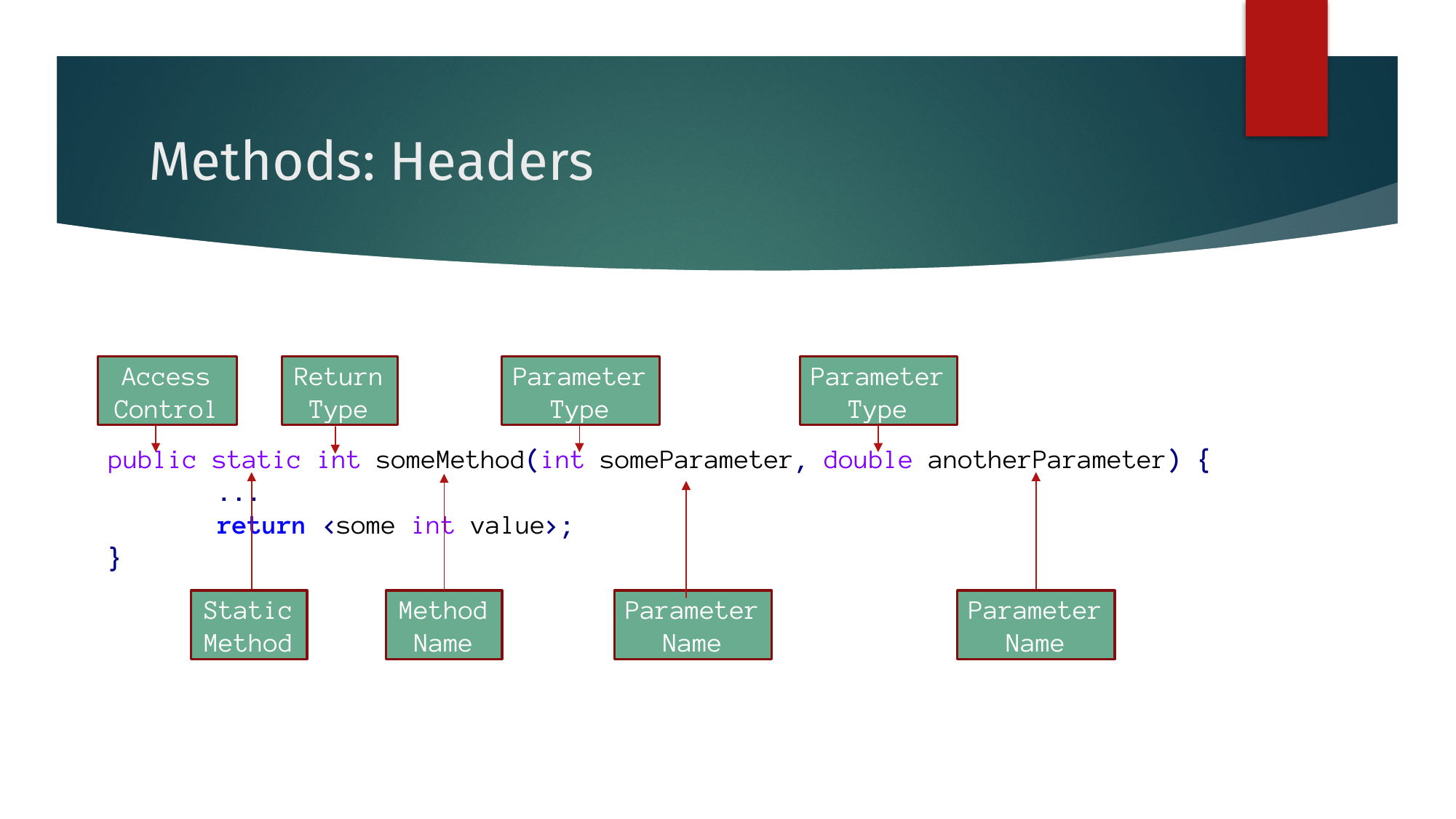

# Methods: Headers
Access Control
Return Type
Parameter Type
Parameter Type
public static int someMethod(int someParameter, double anotherParameter) {
	...
	return <some int value>;
}
Static
Method
Method Name
Parameter
Name
Parameter
Name